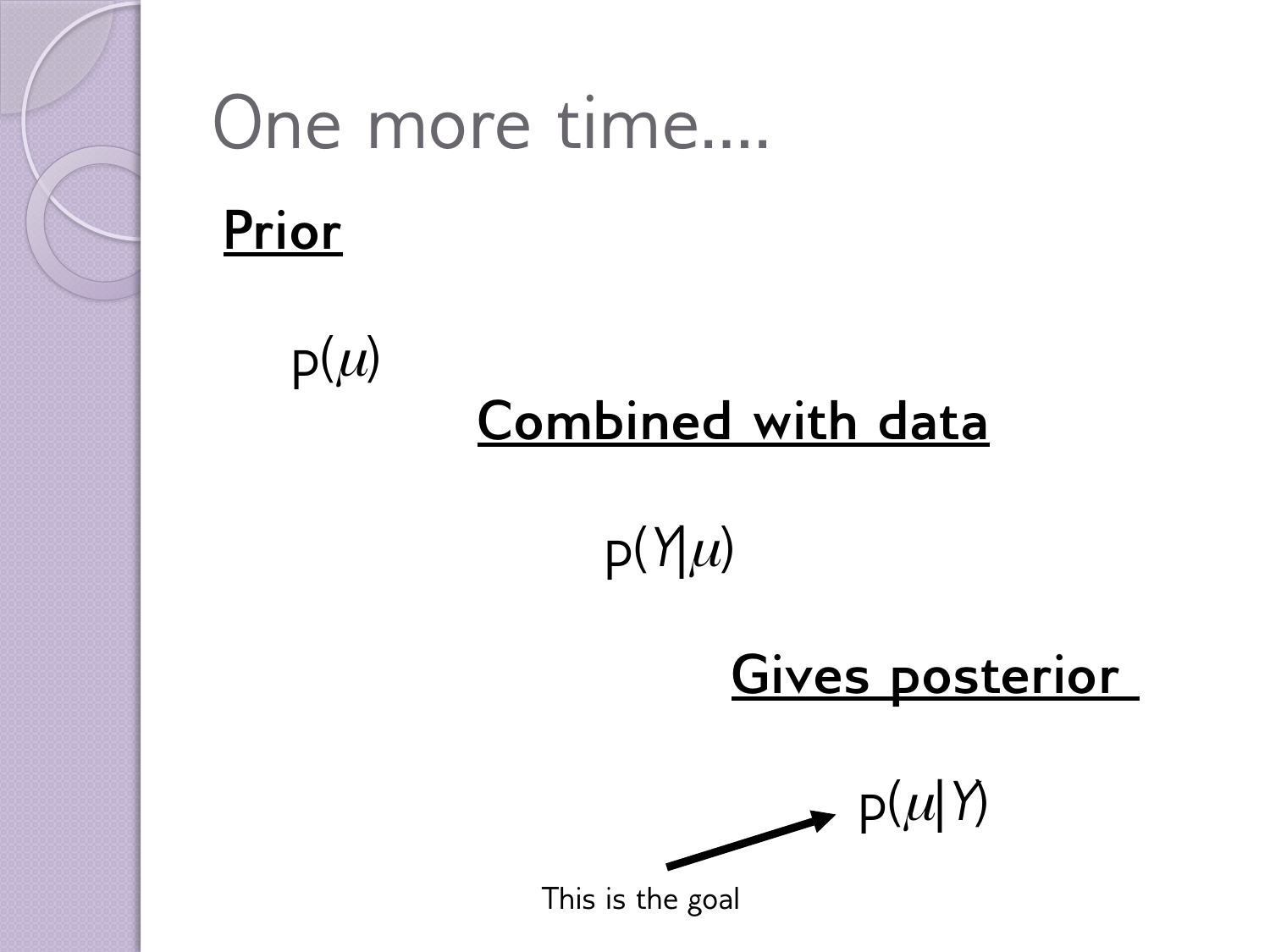

# One more time….
Prior

    p(μ)
		Combined with data

			p(Y|μ)

				Gives posterior

					p(μ|Y)
This is the goal